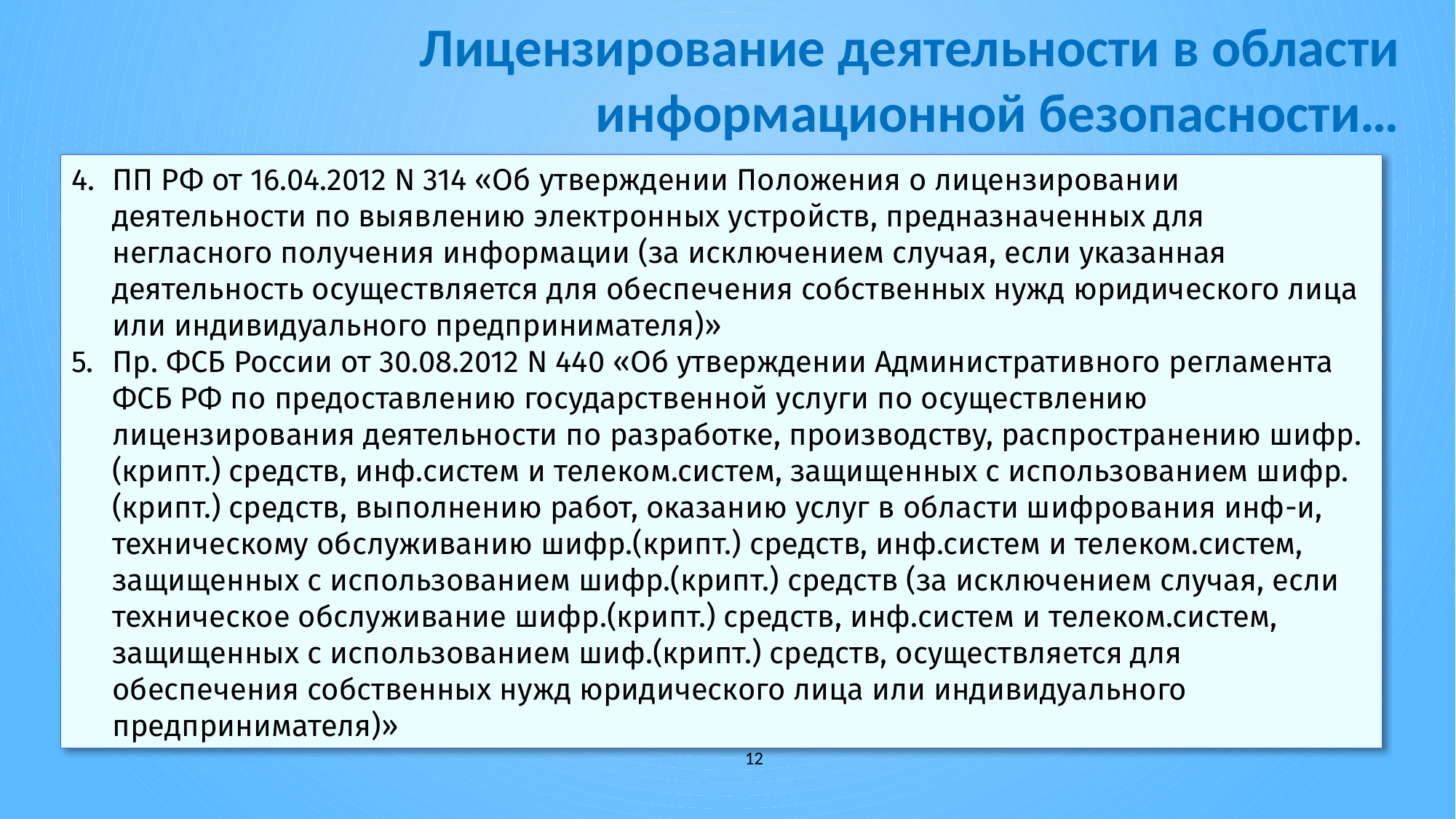

# Лицензирование деятельности в области информационной безопасности…
ПП РФ от 16.04.2012 N 314 «Об утверждении Положения о лицензировании деятельности по выявлению электронных устройств, предназначенных для негласного получения информации (за исключением случая, если указанная деятельность осуществляется для обеспечения собственных нужд юридического лица или индивидуального предпринимателя)»
Пр. ФСБ России от 30.08.2012 N 440 «Об утверждении Административного регламента ФСБ РФ по предоставлению государственной услуги по осуществлению лицензирования деятельности по разработке, производству, распространению шифр.(крипт.) средств, инф.систем и телеком.систем, защищенных с использованием шифр.(крипт.) средств, выполнению работ, оказанию услуг в области шифрования инф-и, техническому обслуживанию шифр.(крипт.) средств, инф.систем и телеком.систем, защищенных с использованием шифр.(крипт.) средств (за исключением случая, если техническое обслуживание шифр.(крипт.) средств, инф.систем и телеком.систем, защищенных с использованием шиф.(крипт.) средств, осуществляется для обеспечения собственных нужд юридического лица или индивидуального предпринимателя)»
12